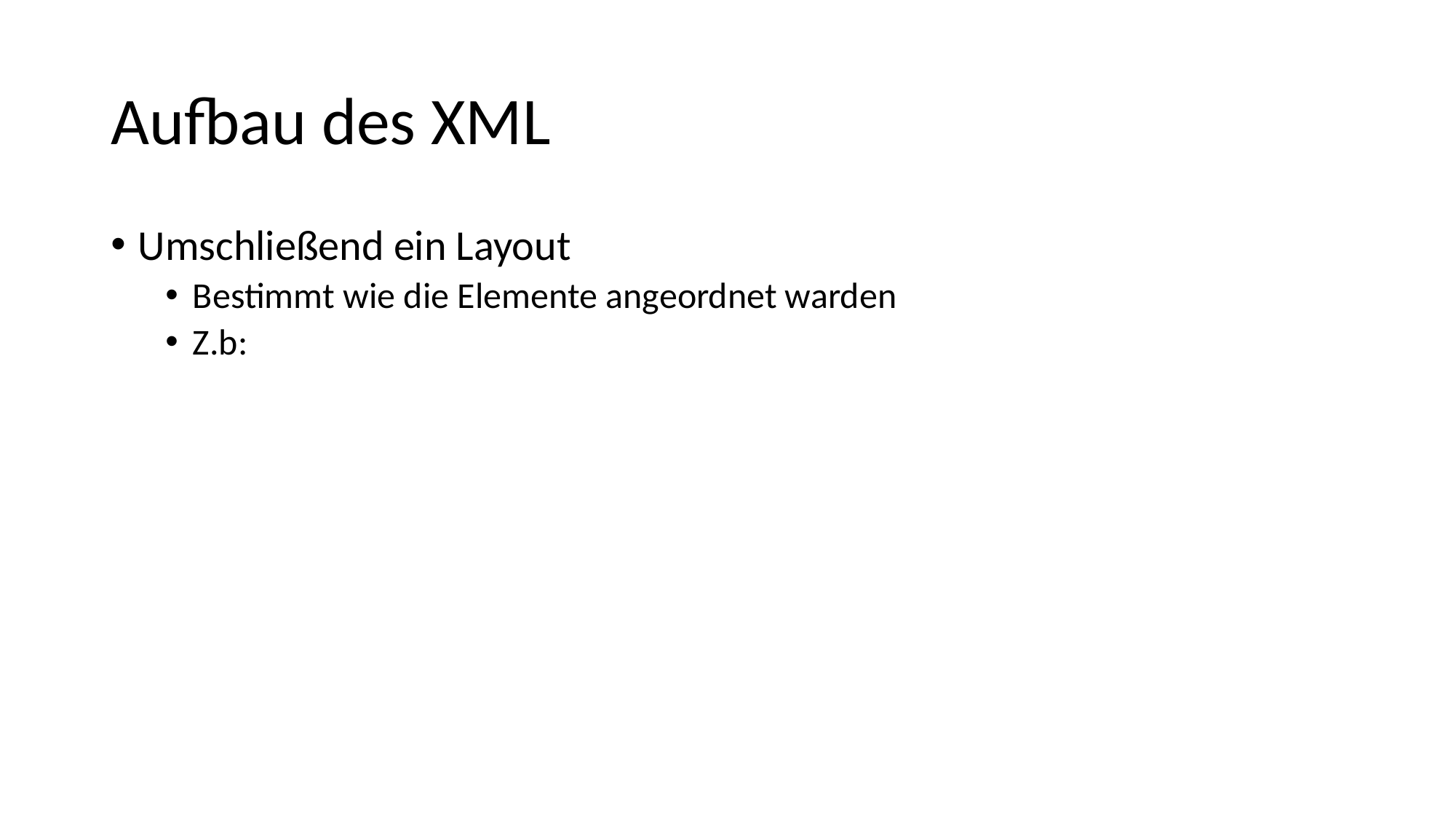

# Aufbau des XML
Umschließend ein Layout
Bestimmt wie die Elemente angeordnet warden
Z.b: